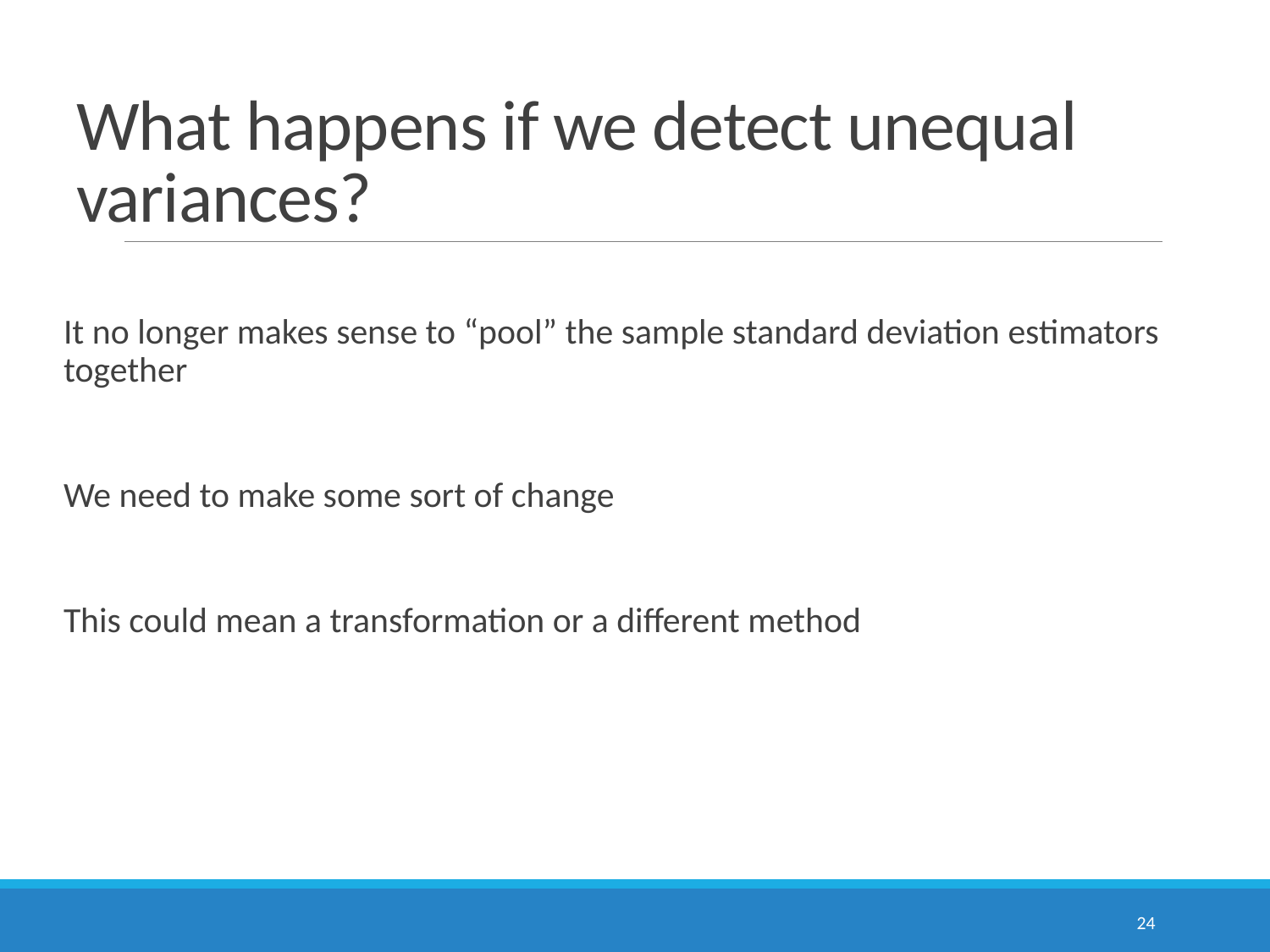

# What happens if we detect unequal variances?
It no longer makes sense to “pool” the sample standard deviation estimators together

We need to make some sort of change

This could mean a transformation or a different method
24